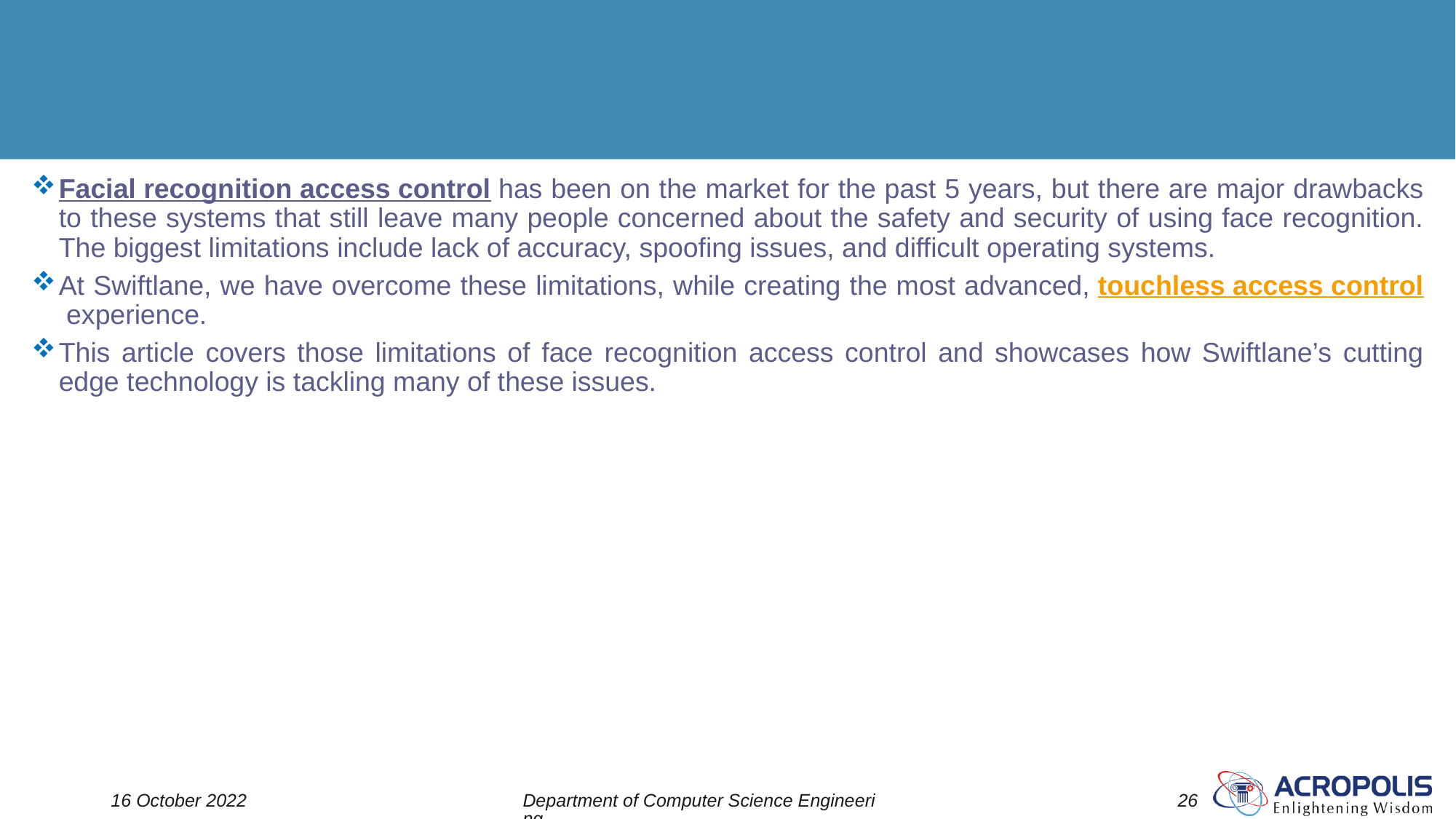

#
Facial recognition access control has been on the market for the past 5 years, but there are major drawbacks to these systems that still leave many people concerned about the safety and security of using face recognition. The biggest limitations include lack of accuracy, spoofing issues, and difficult operating systems.
At Swiftlane, we have overcome these limitations, while creating the most advanced, touchless access control experience.
This article covers those limitations of face recognition access control and showcases how Swiftlane’s cutting edge technology is tackling many of these issues.
16 October 2022
Department of Computer Science Engineering
26